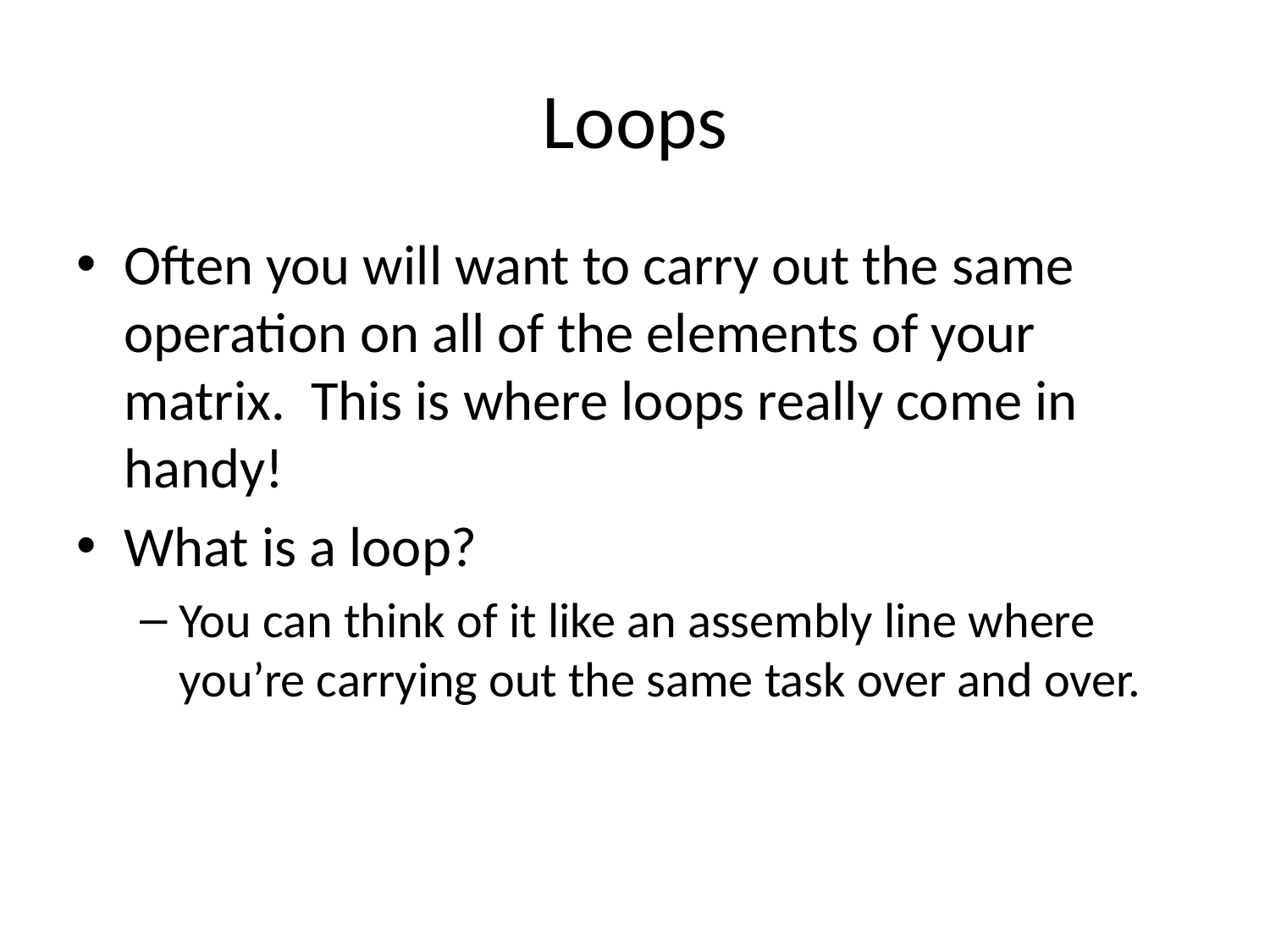

# Loops
Often you will want to carry out the same operation on all of the elements of your matrix.  This is where loops really come in handy!
What is a loop?
You can think of it like an assembly line where you’re carrying out the same task over and over.